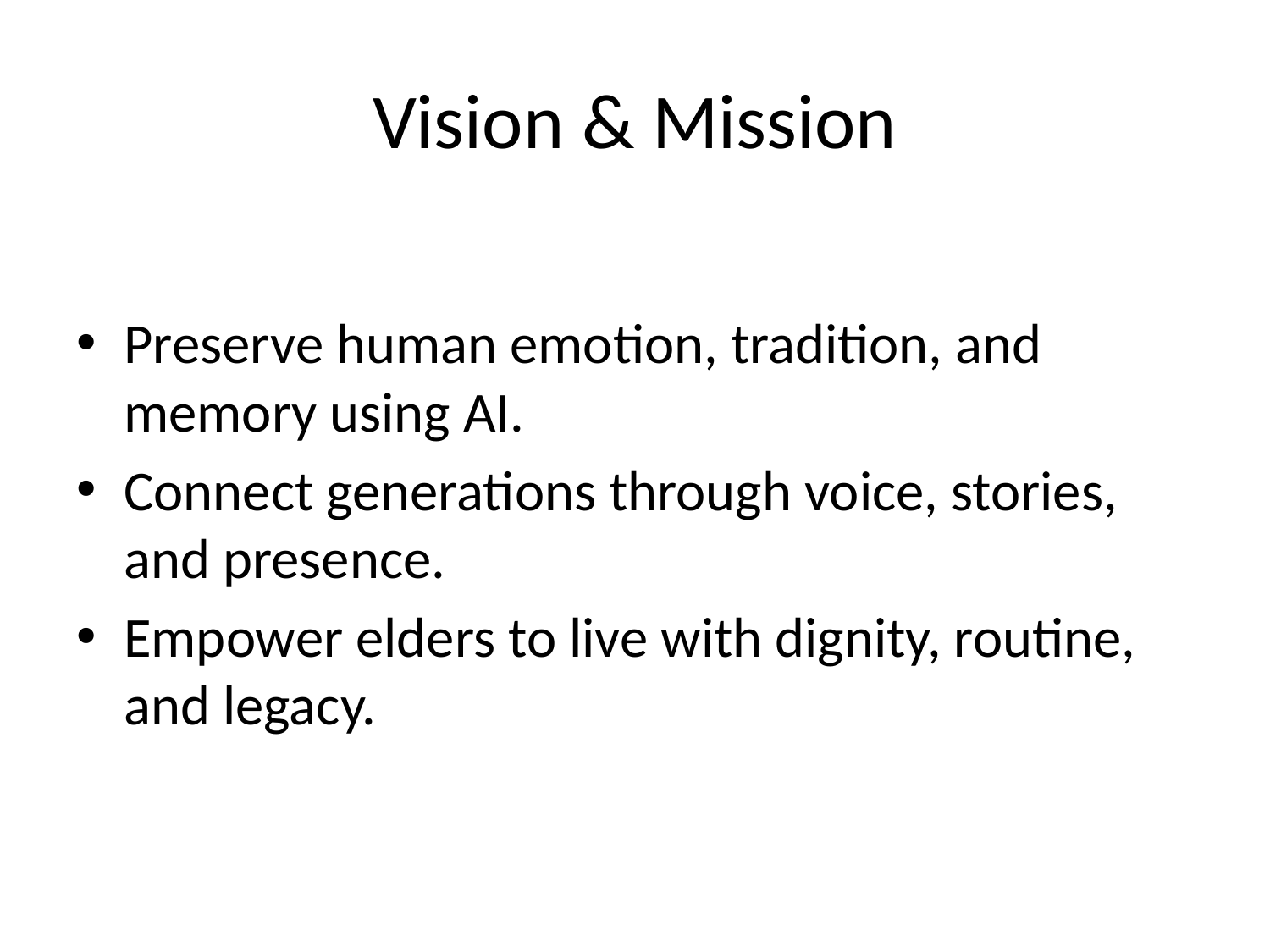

# Vision & Mission

Preserve human emotion, tradition, and memory using AI.
Connect generations through voice, stories, and presence.
Empower elders to live with dignity, routine, and legacy.